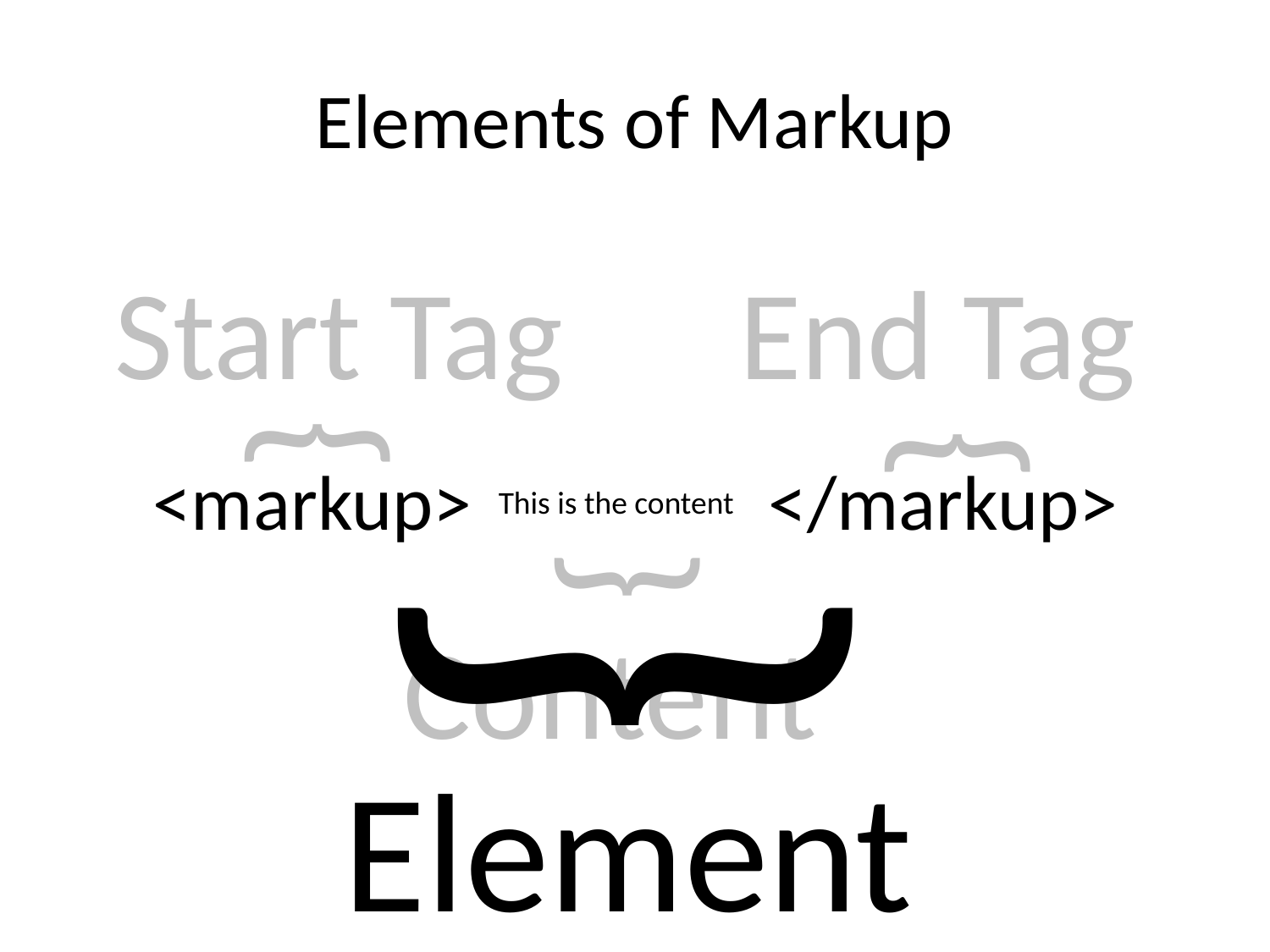

# Elements of Markup
Start Tag
End Tag
{
{
<markup>
</markup>
This is the content
}
}
Content
Element